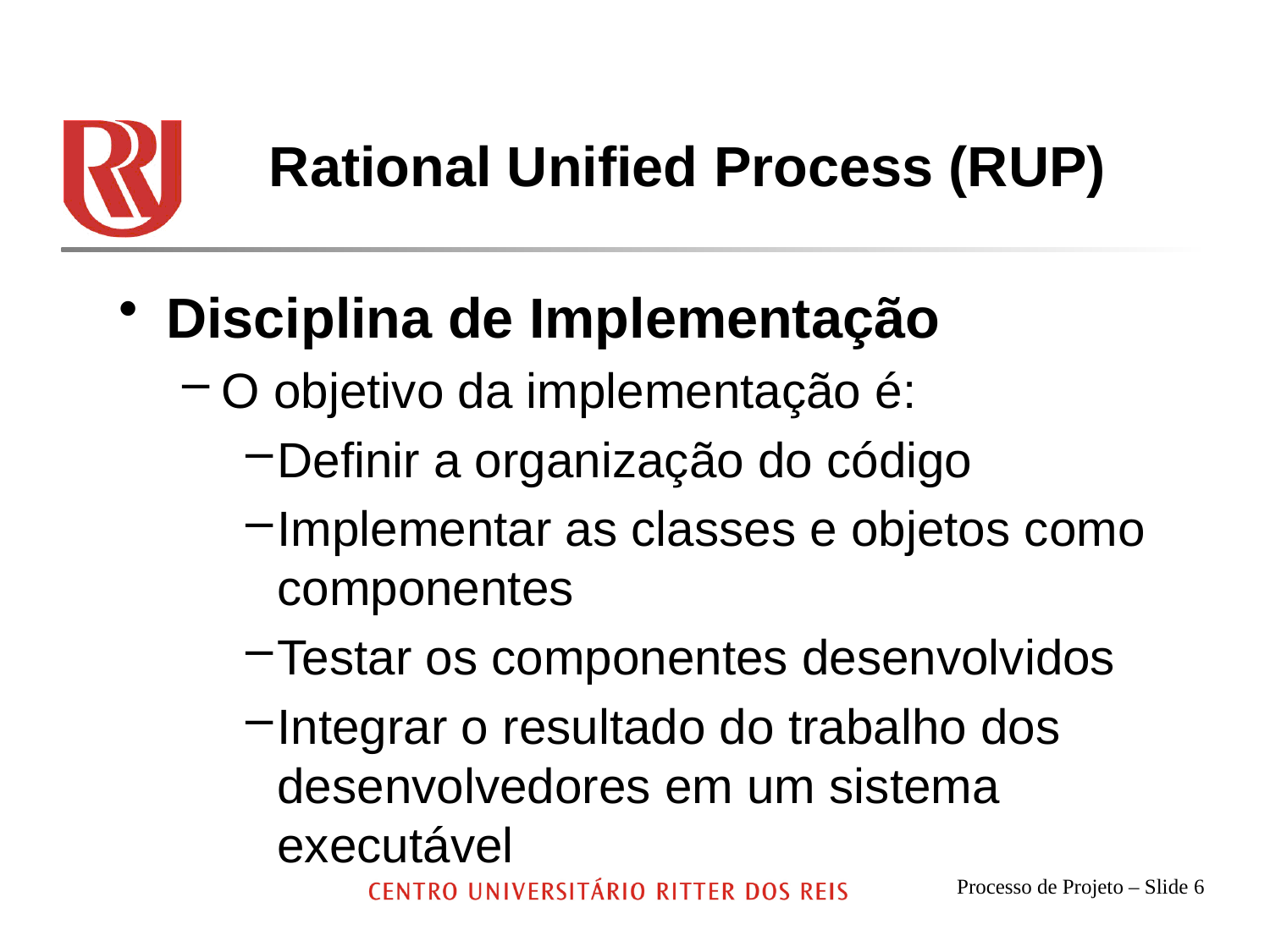

# Rational Unified Process (RUP)
Disciplina de Implementação
O objetivo da implementação é:
Definir a organização do código
Implementar as classes e objetos como componentes
Testar os componentes desenvolvidos
Integrar o resultado do trabalho dos desenvolvedores em um sistema executável

Processo de Projeto – Slide 6